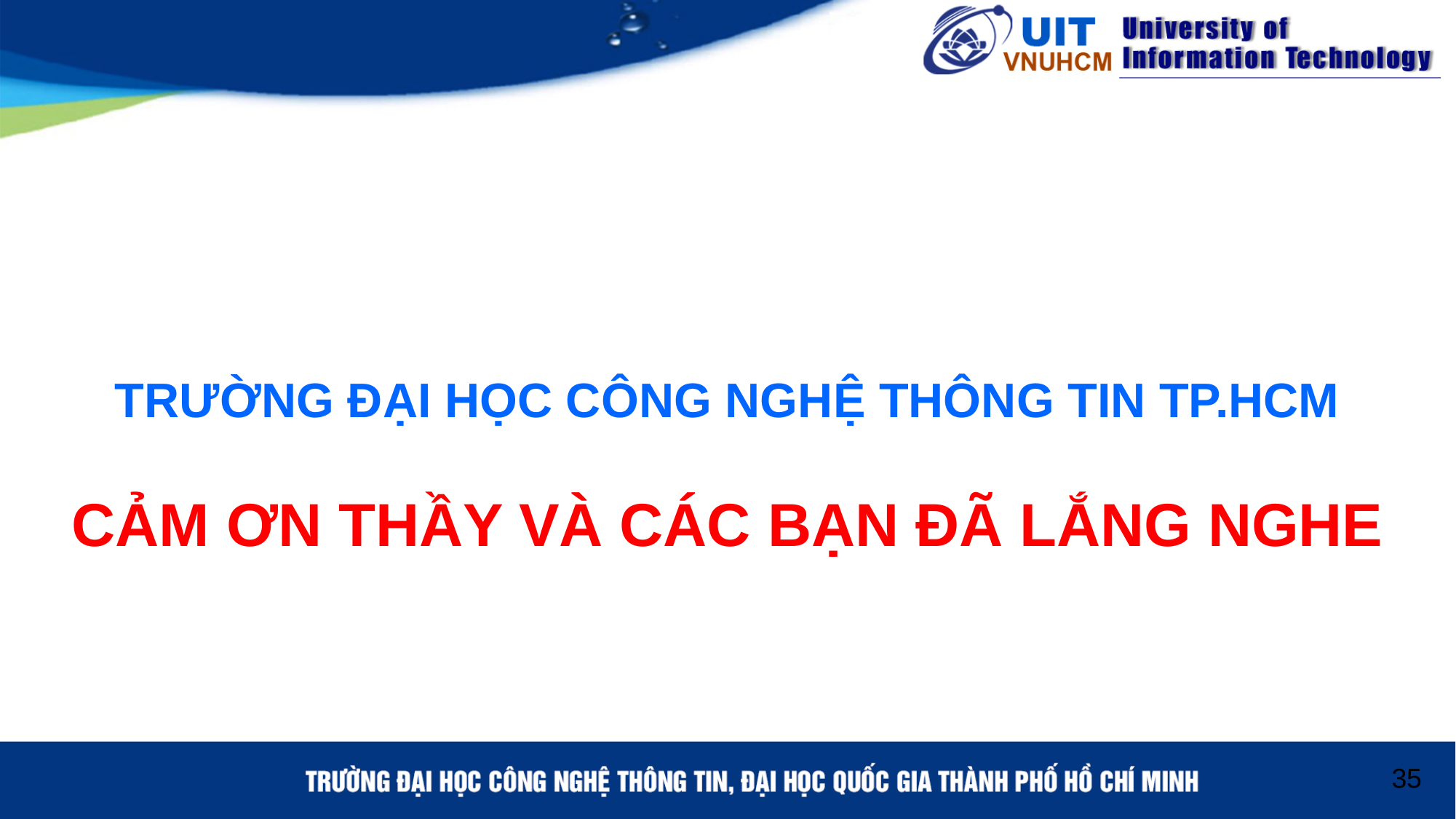

# TRƯỜNG ĐẠI HỌC CÔNG NGHỆ THÔNG TIN TP.HCM CẢM ƠN THẦY VÀ CÁC BẠN ĐÃ LẮNG NGHE